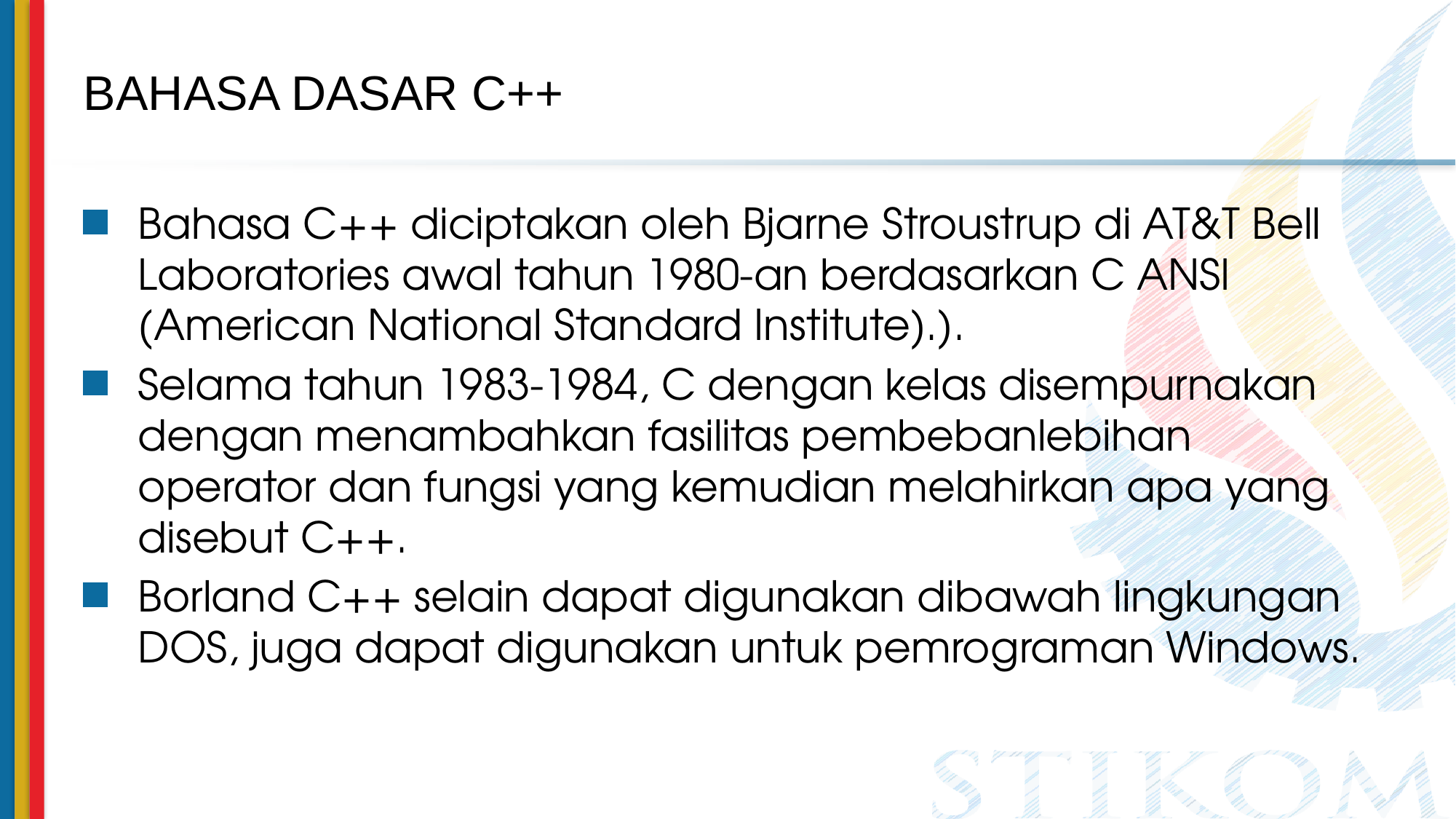

# BAHASA DASAR C++
Bahasa C++ diciptakan oleh Bjarne Stroustrup di AT&T Bell Laboratories awal tahun 1980-an berdasarkan C ANSI (American National Standard Institute).).
Selama tahun 1983-1984, C dengan kelas disempurnakan dengan menambahkan fasilitas pembebanlebihan operator dan fungsi yang kemudian melahirkan apa yang disebut C++.
Borland C++ selain dapat digunakan dibawah lingkungan DOS, juga dapat digunakan untuk pemrograman Windows.